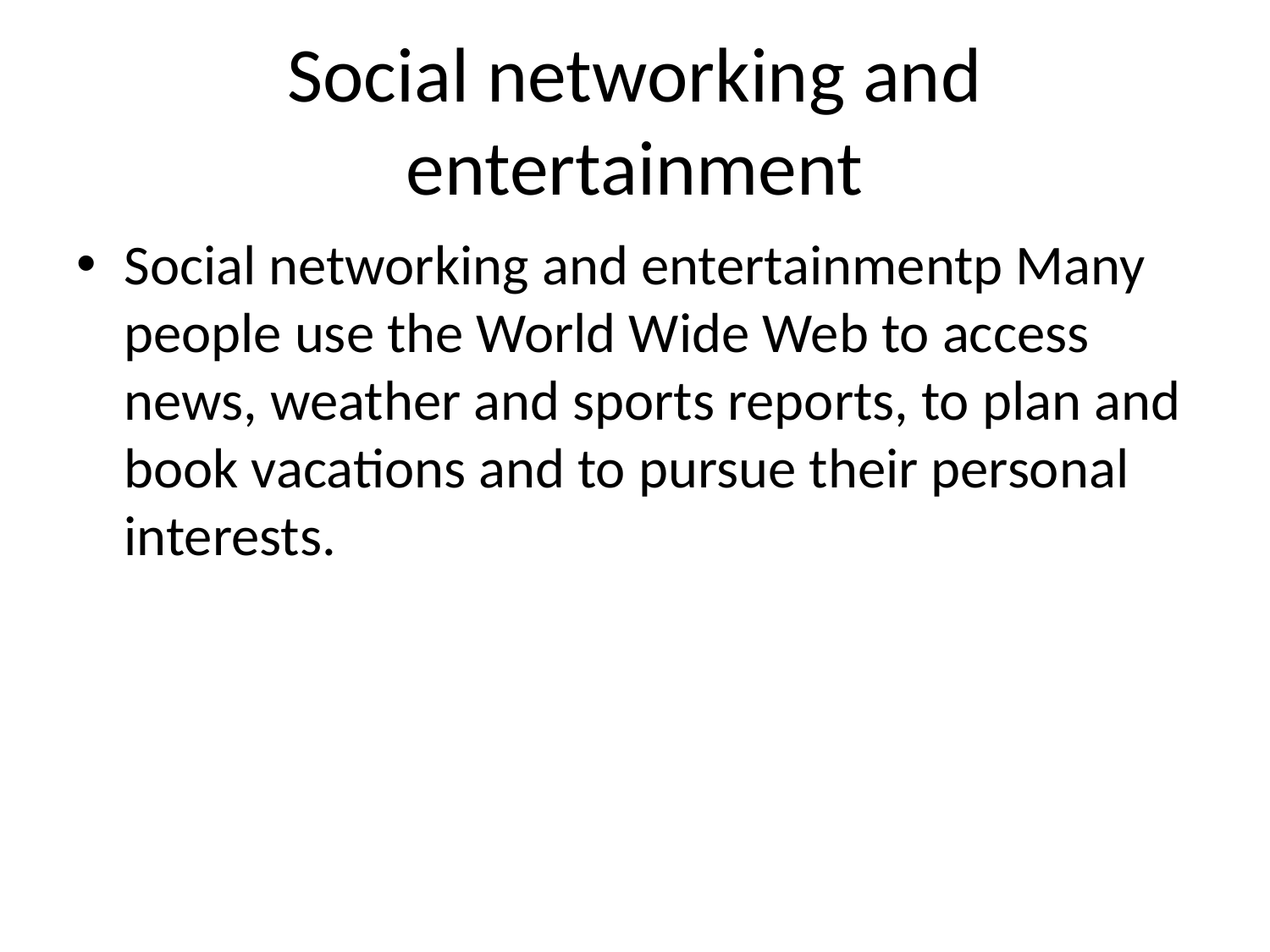

# Social networking and entertainment
Social networking and entertainmentp Many people use the World Wide Web to access news, weather and sports reports, to plan and book vacations and to pursue their personal interests.